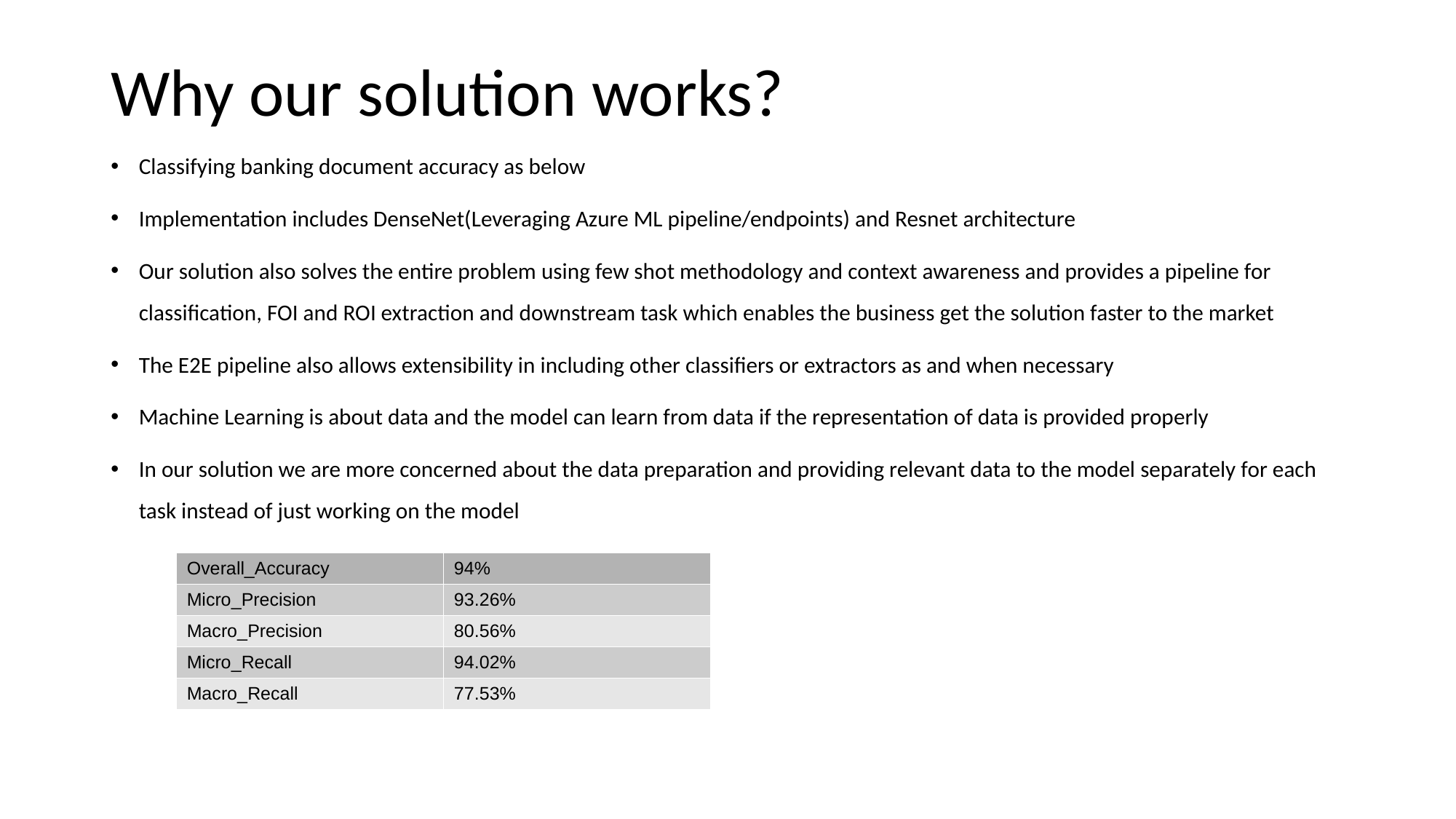

Why our solution works?
Classifying banking document accuracy as below
Implementation includes DenseNet(Leveraging Azure ML pipeline/endpoints) and Resnet architecture
Our solution also solves the entire problem using few shot methodology and context awareness and provides a pipeline for classification, FOI and ROI extraction and downstream task which enables the business get the solution faster to the market
The E2E pipeline also allows extensibility in including other classifiers or extractors as and when necessary
Machine Learning is about data and the model can learn from data if the representation of data is provided properly
In our solution we are more concerned about the data preparation and providing relevant data to the model separately for each task instead of just working on the model
| Overall\_Accuracy | 94% |
| --- | --- |
| Micro\_Precision | 93.26% |
| Macro\_Precision | 80.56% |
| Micro\_Recall | 94.02% |
| Macro\_Recall | 77.53% |